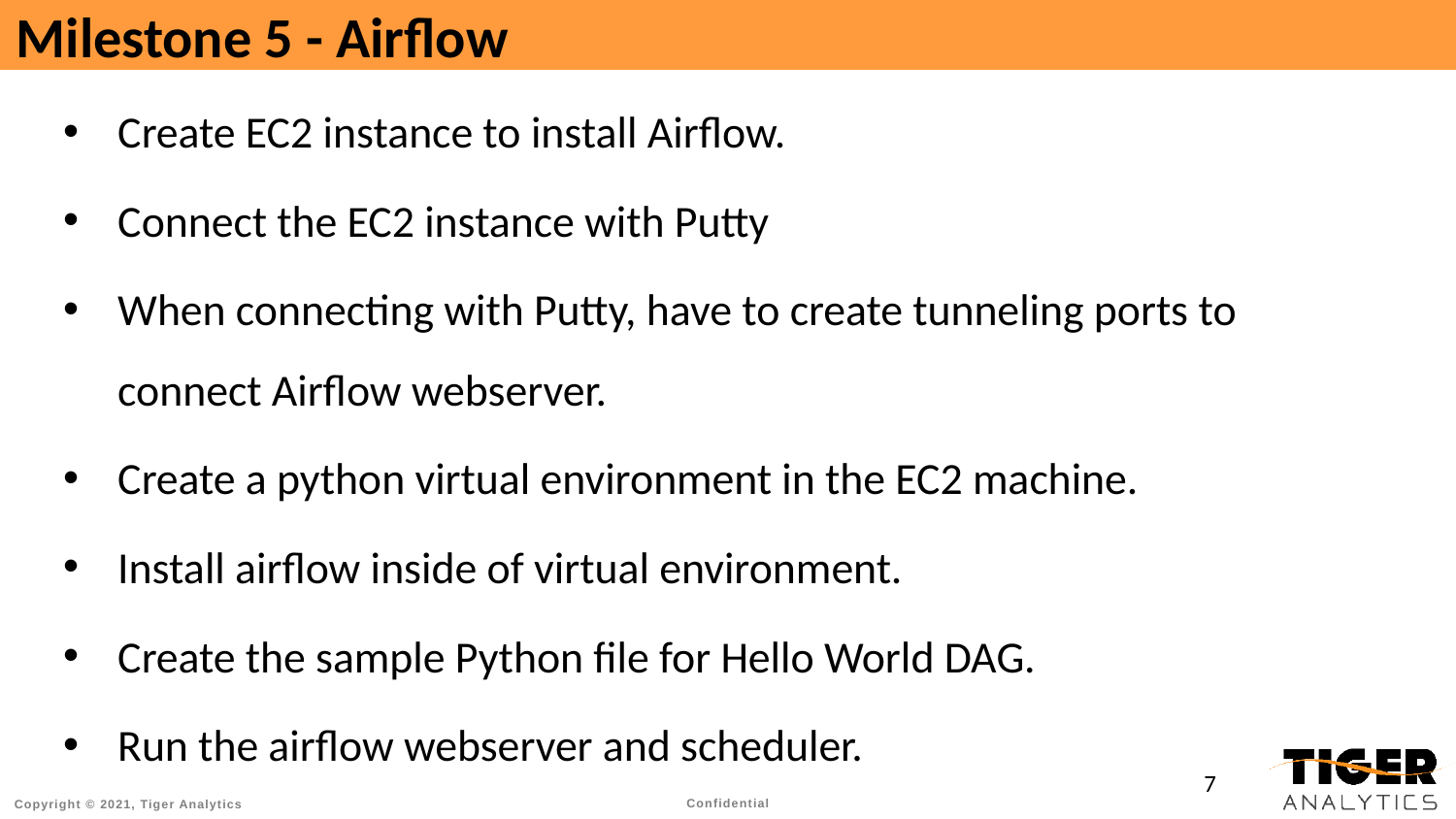

# Milestone 5 - Airflow
Create EC2 instance to install Airflow.
Connect the EC2 instance with Putty
When connecting with Putty, have to create tunneling ports to connect Airflow webserver.
Create a python virtual environment in the EC2 machine.
Install airflow inside of virtual environment.
Create the sample Python file for Hello World DAG.
Run the airflow webserver and scheduler.
7